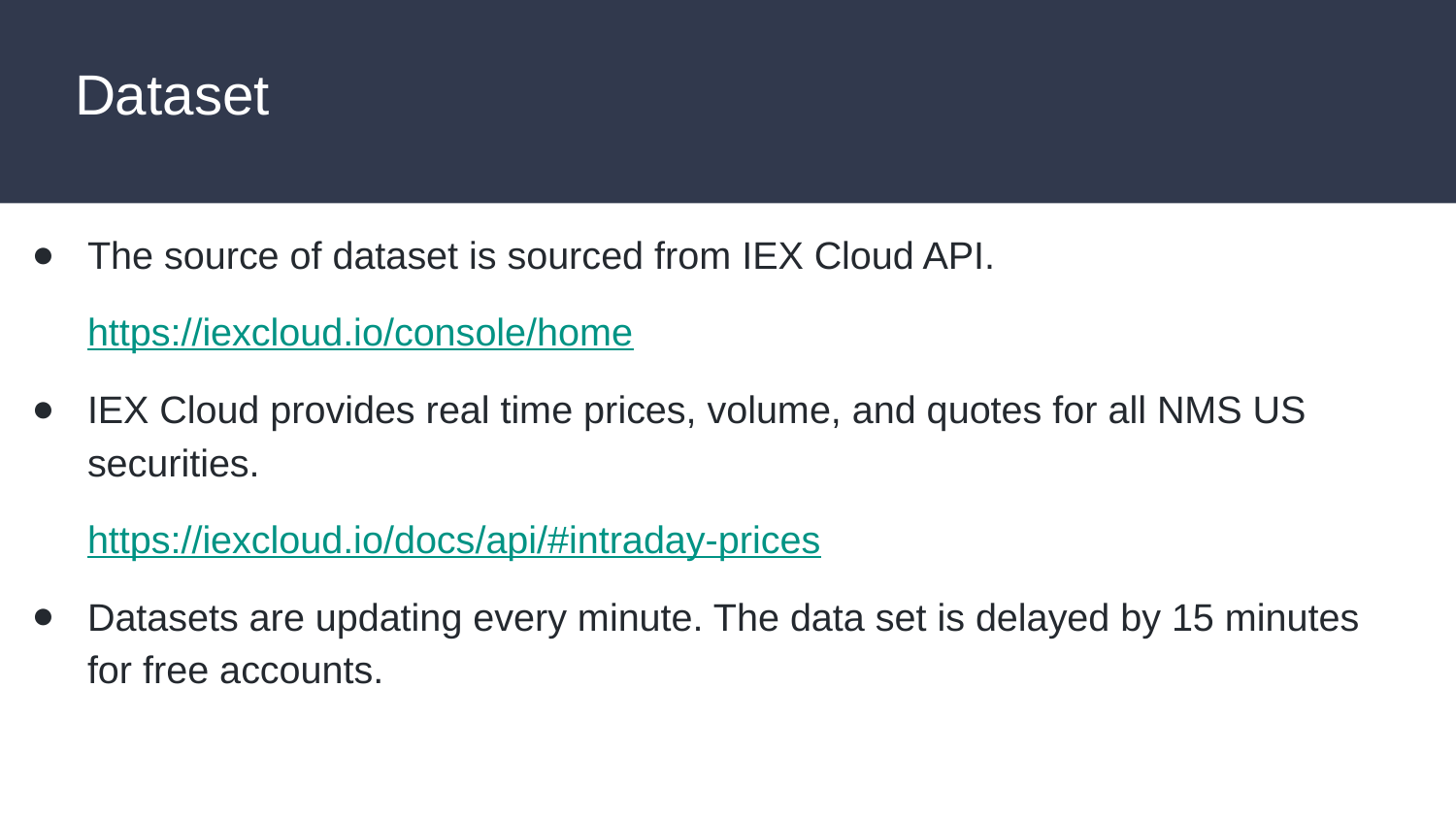

# Dataset
The source of dataset is sourced from IEX Cloud API.
https://iexcloud.io/console/home
IEX Cloud provides real time prices, volume, and quotes for all NMS US securities.
https://iexcloud.io/docs/api/#intraday-prices
Datasets are updating every minute. The data set is delayed by 15 minutes for free accounts.